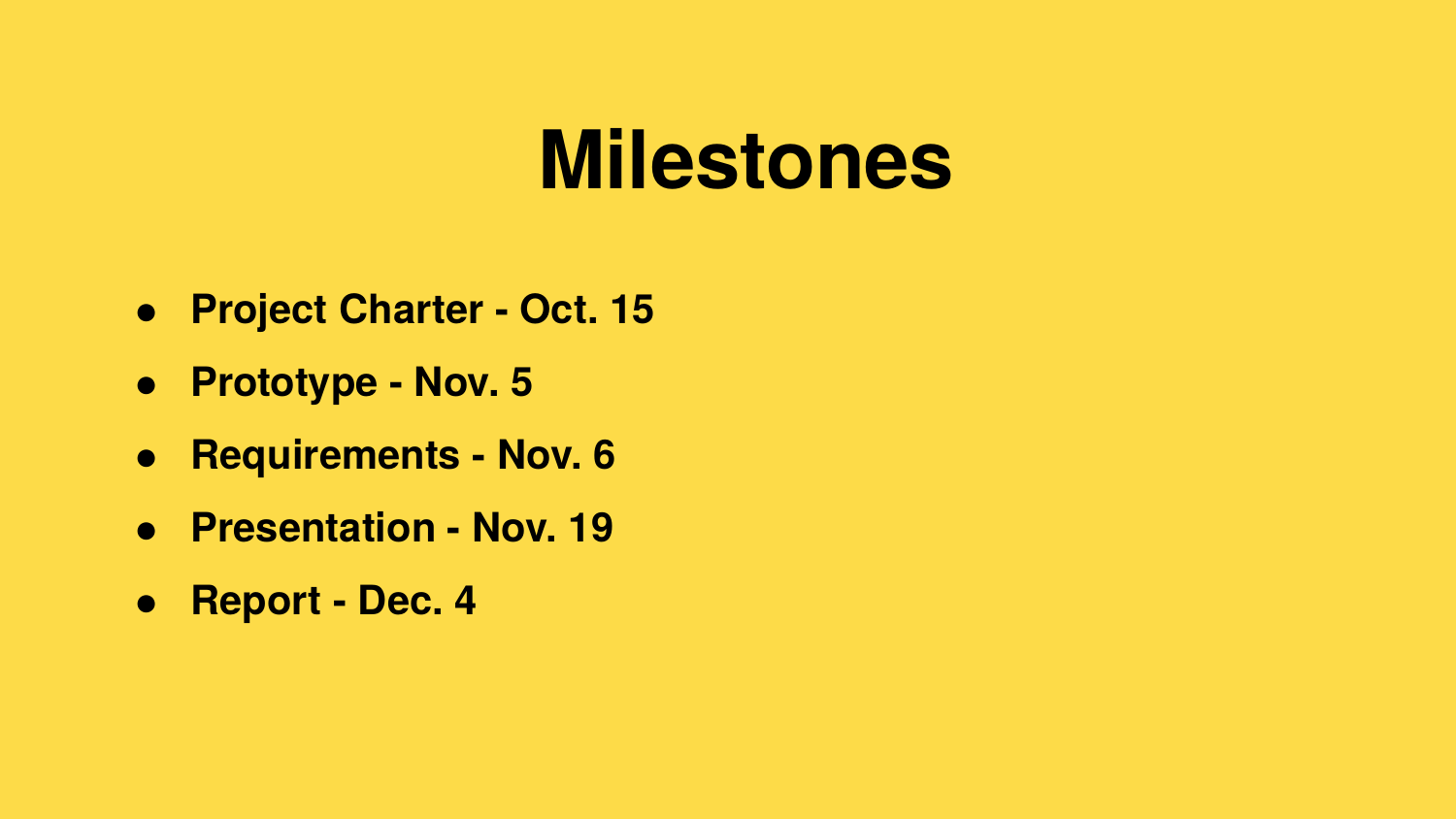

Milestones
Project Charter - Oct. 15
Prototype - Nov. 5
Requirements - Nov. 6
Presentation - Nov. 19
Report - Dec. 4